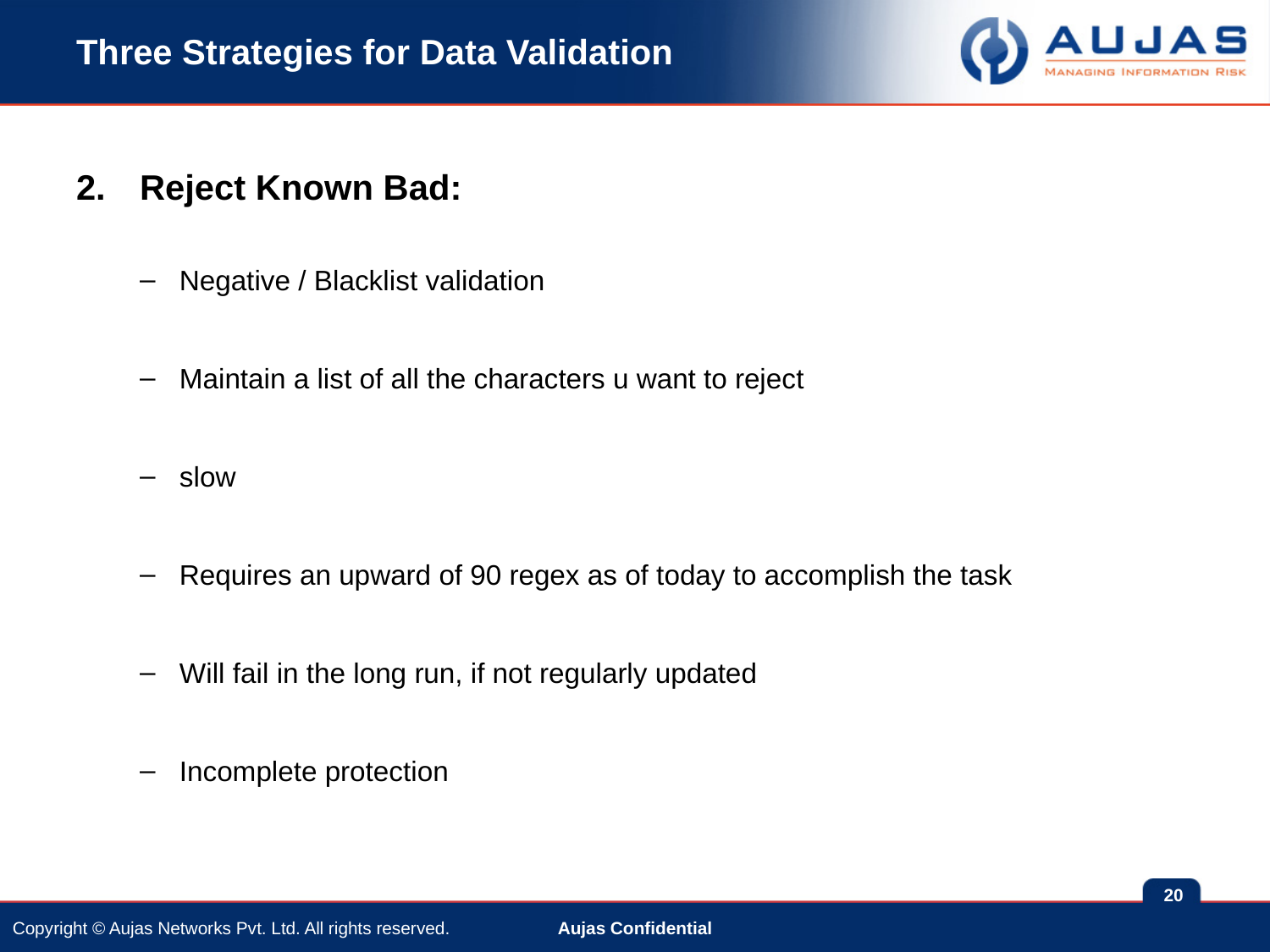

# Three Strategies for Data Validation
Reject Known Bad:

Negative / Blacklist validation

Maintain a list of all the characters u want to reject

slow

Requires an upward of 90 regex as of today to accomplish the task

Will fail in the long run, if not regularly updated

Incomplete protection
20
Aujas Confidential